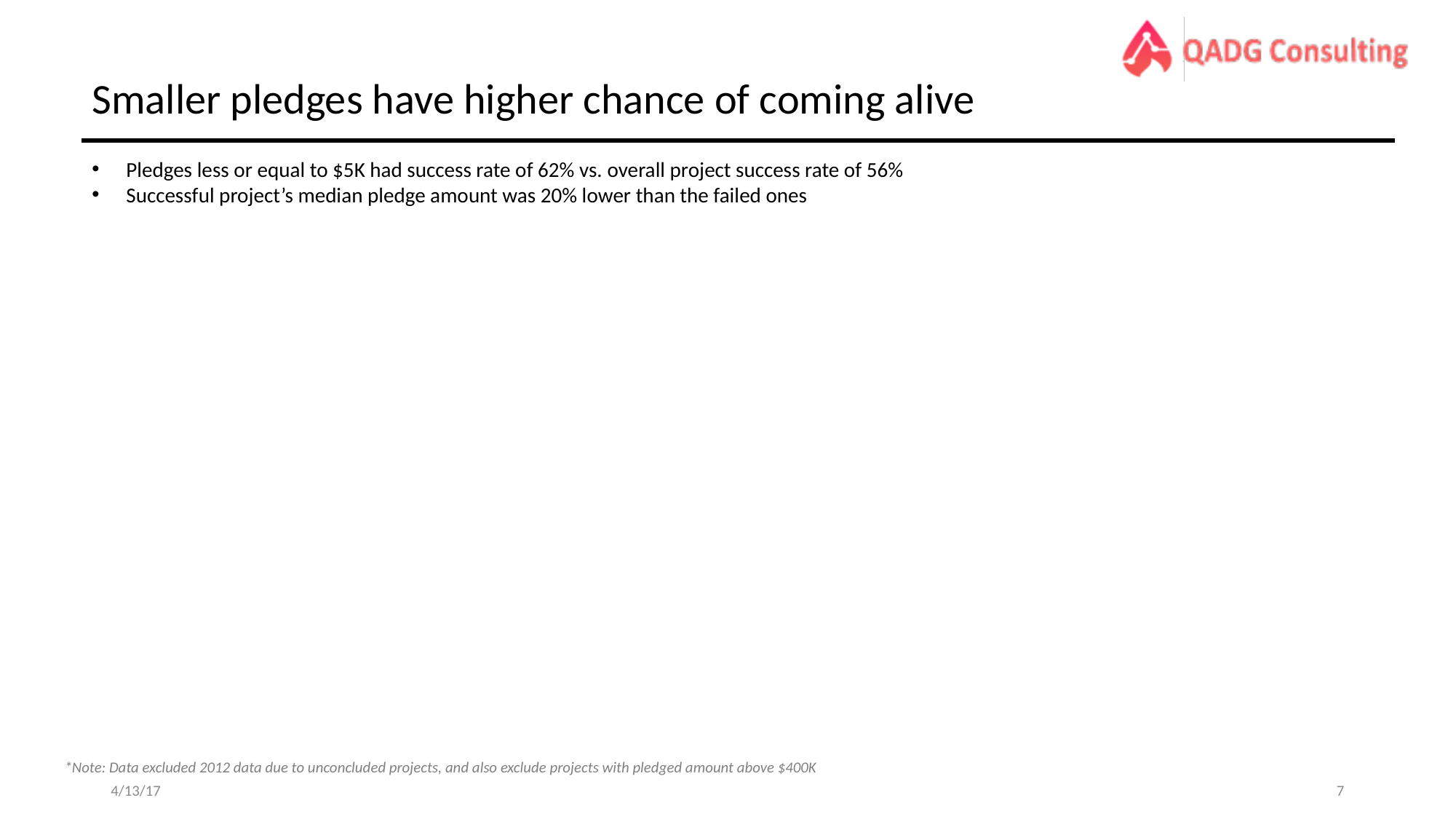

# Smaller pledges have higher chance of coming alive
Pledges less or equal to $5K had success rate of 62% vs. overall project success rate of 56%
Successful project’s median pledge amount was 20% lower than the failed ones
*Note: Data excluded 2012 data due to unconcluded projects, and also exclude projects with pledged amount above $400K
4/13/17
7